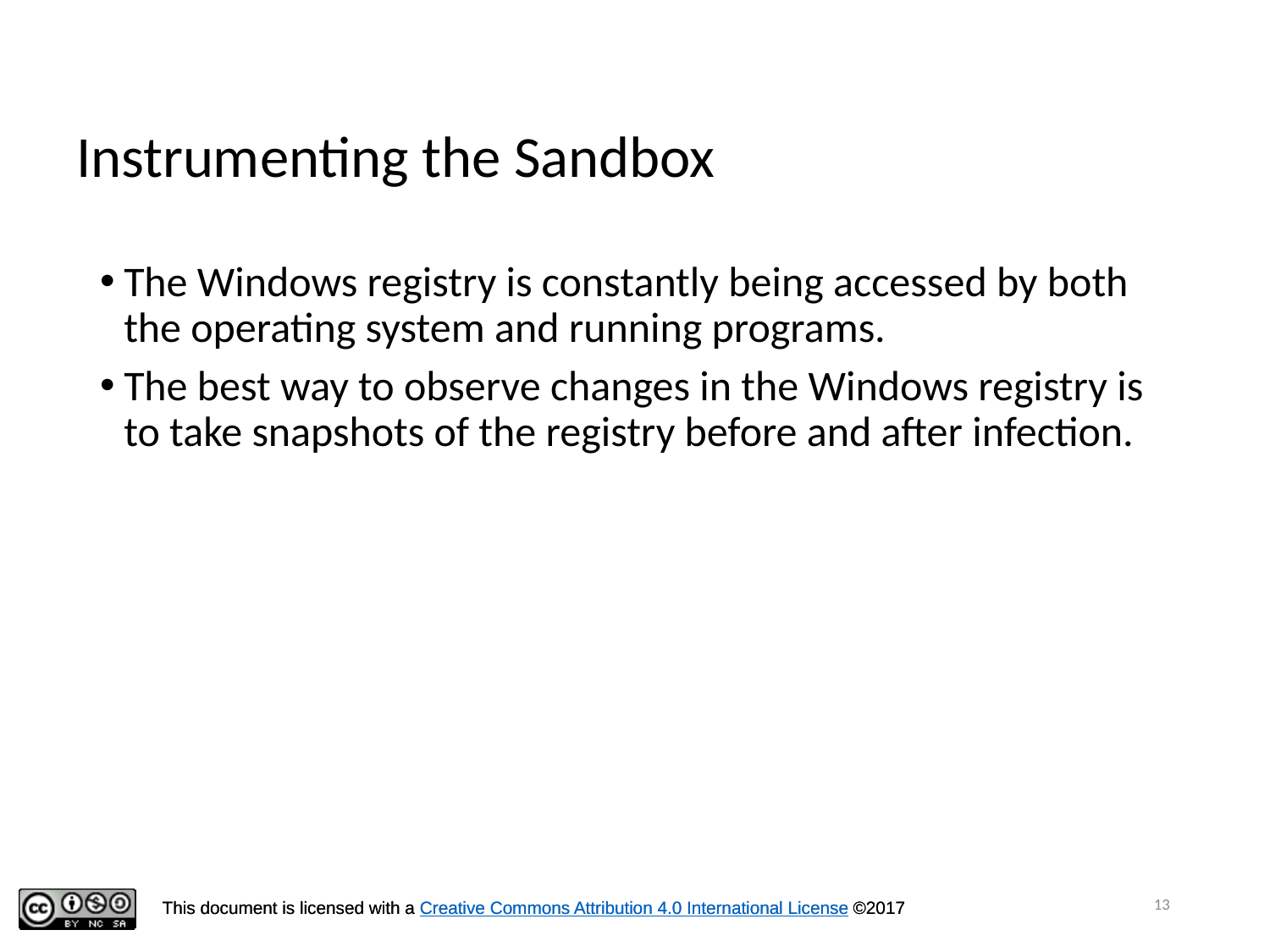

# Instrumenting the Sandbox
The Windows registry is constantly being accessed by both the operating system and running programs.
The best way to observe changes in the Windows registry is to take snapshots of the registry before and after infection.

13